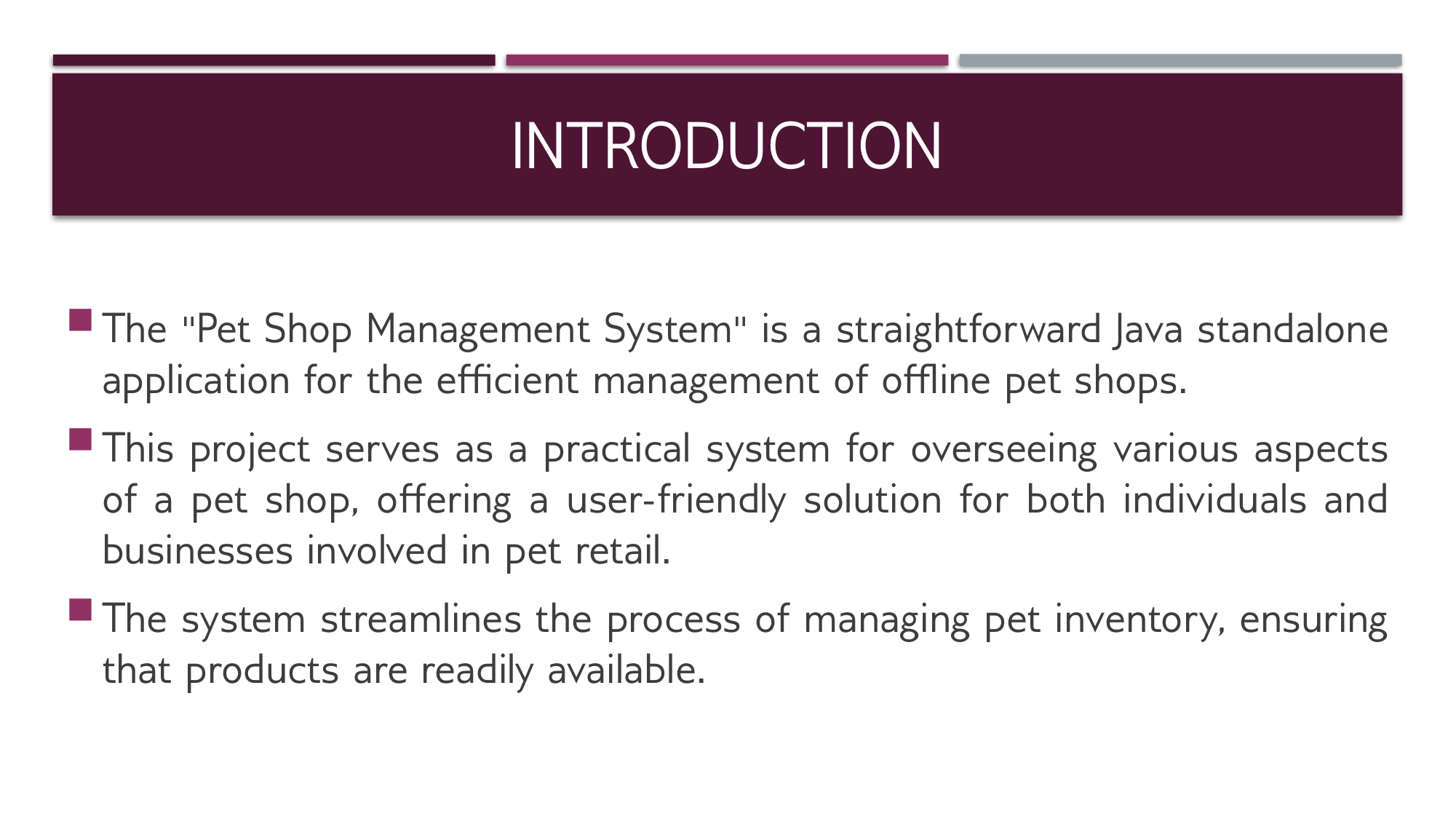

# Introduction
The "Pet Shop Management System" is a straightforward Java standalone application for the efficient management of offline pet shops.
This project serves as a practical system for overseeing various aspects of a pet shop, offering a user-friendly solution for both individuals and businesses involved in pet retail.
The system streamlines the process of managing pet inventory, ensuring that products are readily available.